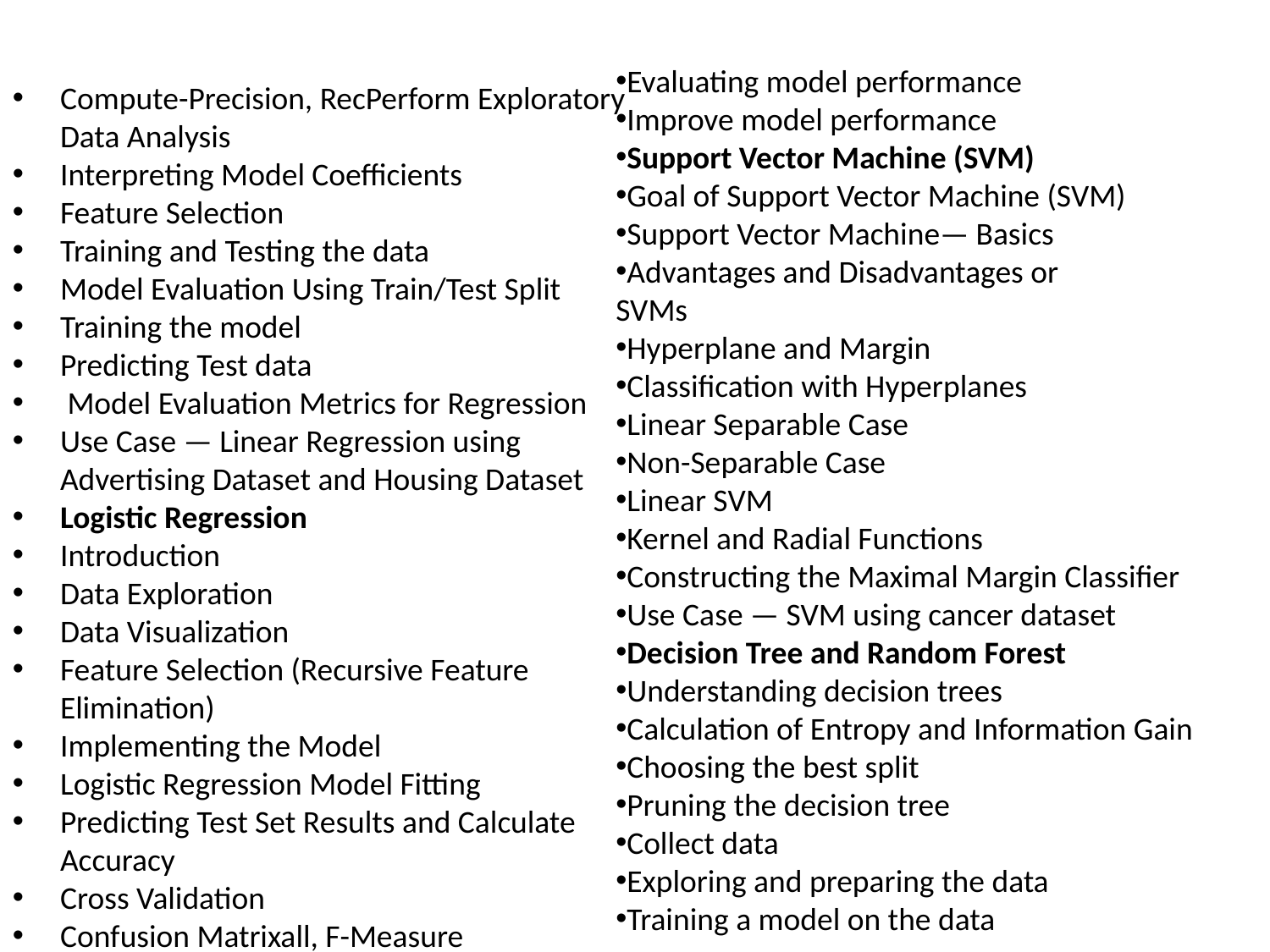

Compute-Precision, RecPerform Exploratory Data Analysis
Interpreting Model Coefficients
Feature Selection
Training and Testing the data
Model Evaluation Using Train/Test Split
Training the model
Predicting Test data
 Model Evaluation Metrics for Regression
Use Case — Linear Regression using Advertising Dataset and Housing Dataset
Logistic Regression
Introduction
Data Exploration
Data Visualization
Feature Selection (Recursive Feature Elimination)
Implementing the Model
Logistic Regression Model Fitting
Predicting Test Set Results and Calculate Accuracy
Cross Validation
Confusion Matrixall, F-Measure
Evaluating model performance
Improve model performance
Support Vector Machine (SVM)
Goal of Support Vector Machine (SVM)
Support Vector Machine— Basics
Advantages and Disadvantages or
SVMs
Hyperplane and Margin
Classification with Hyperplanes
Linear Separable Case
Non-Separable Case
Linear SVM
Kernel and Radial Functions
Constructing the Maximal Margin Classifier
Use Case — SVM using cancer dataset
Decision Tree and Random Forest
Understanding decision trees
Calculation of Entropy and Information Gain
Choosing the best split
Pruning the decision tree
Collect data
Exploring and preparing the data
Training a model on the data